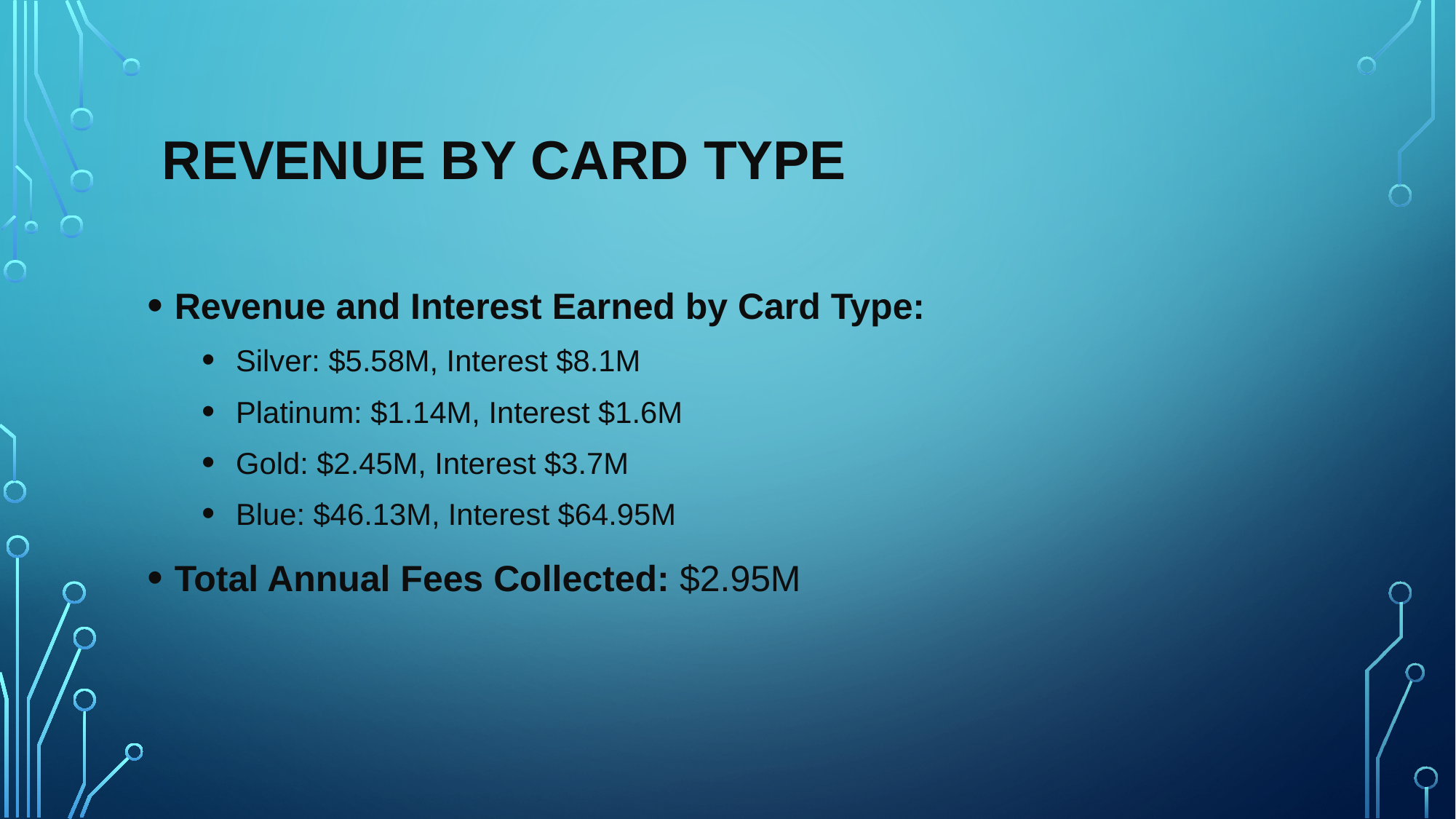

# Revenue by Card Type
Revenue and Interest Earned by Card Type:
Silver: $5.58M, Interest $8.1M
Platinum: $1.14M, Interest $1.6M
Gold: $2.45M, Interest $3.7M
Blue: $46.13M, Interest $64.95M
Total Annual Fees Collected: $2.95M